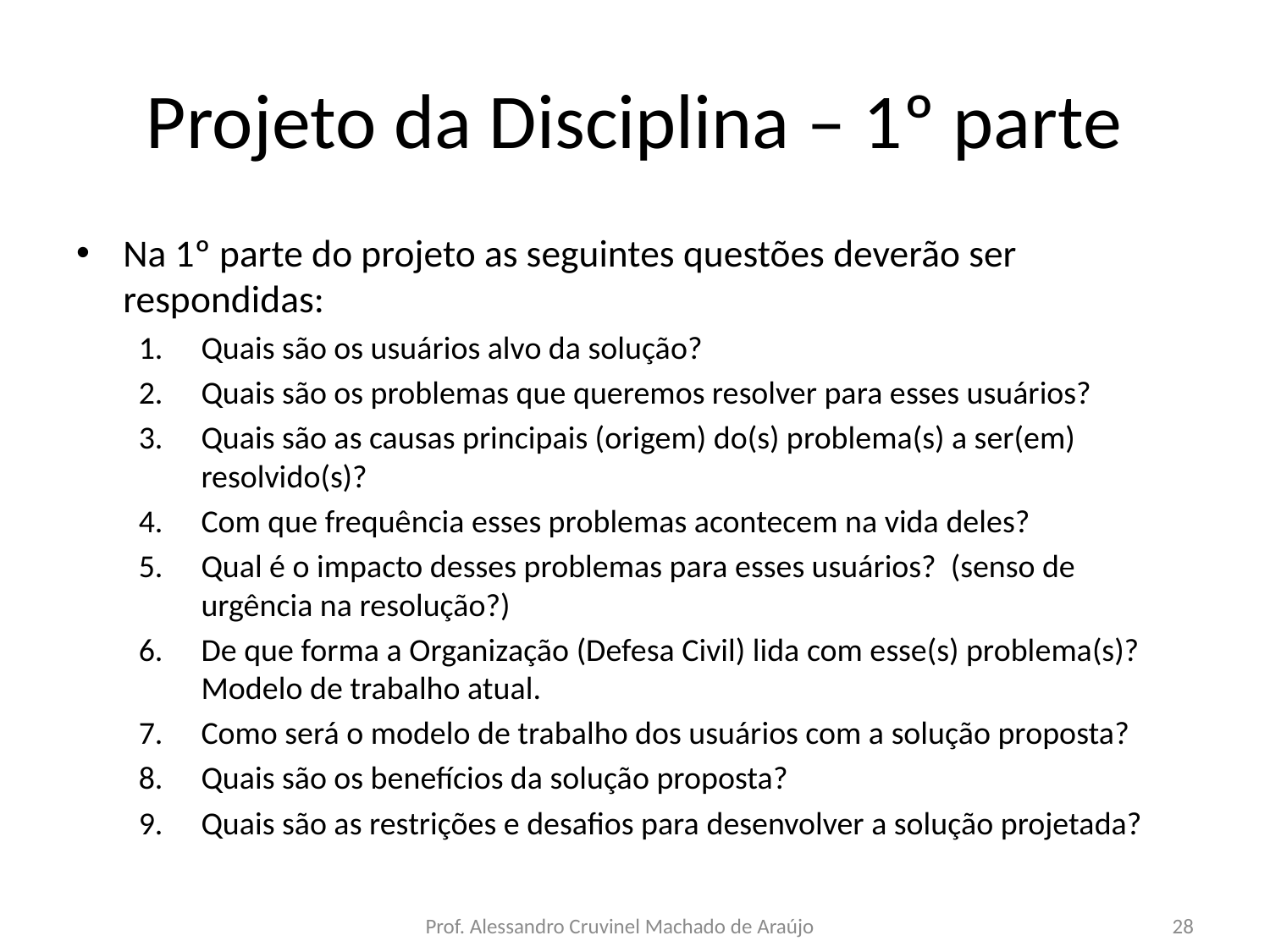

# Projeto da Disciplina – 1º parte
Na 1º parte do projeto as seguintes questões deverão ser respondidas:
Quais são os usuários alvo da solução?
Quais são os problemas que queremos resolver para esses usuários?
Quais são as causas principais (origem) do(s) problema(s) a ser(em) resolvido(s)?
Com que frequência esses problemas acontecem na vida deles?
Qual é o impacto desses problemas para esses usuários?  (senso de urgência na resolução?)
De que forma a Organização (Defesa Civil) lida com esse(s) problema(s)? Modelo de trabalho atual.
Como será o modelo de trabalho dos usuários com a solução proposta?
Quais são os benefícios da solução proposta?
Quais são as restrições e desafios para desenvolver a solução projetada?
Prof. Alessandro Cruvinel Machado de Araújo
28